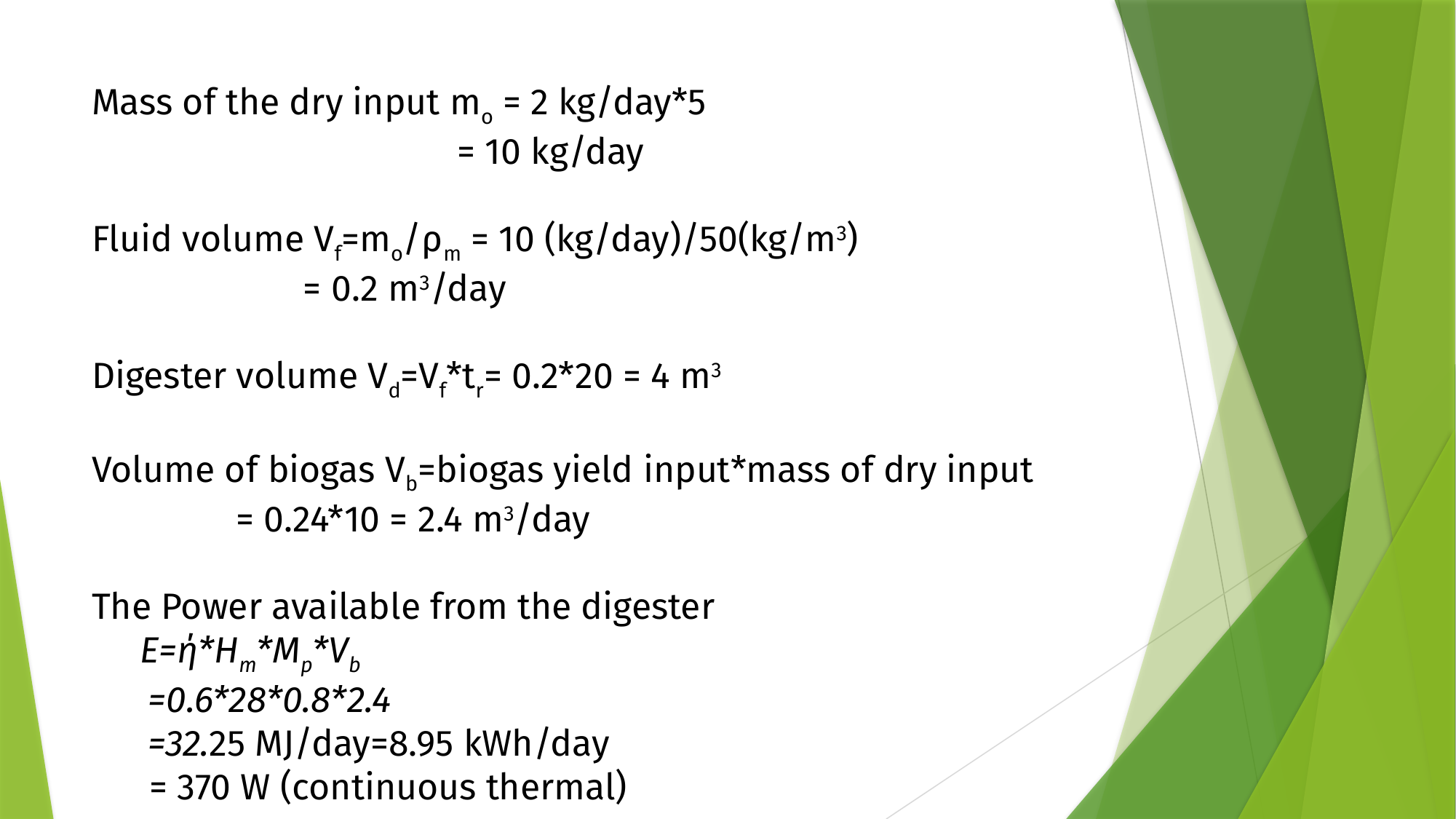

# Mass of the dry input mo = 2 kg/day*5 = 10 kg/day Fluid volume Vf=mo/ρm = 10 (kg/day)/50(kg/m3) = 0.2 m3/day Digester volume Vd=Vf*tr= 0.2*20 = 4 m3 Volume of biogas Vb=biogas yield input*mass of dry input = 0.24*10 = 2.4 m3/day The Power available from the digester E=ή*Hm*Mp*Vb =0.6*28*0.8*2.4 =32.25 MJ/day=8.95 kWh/day = 370 W (continuous thermal)